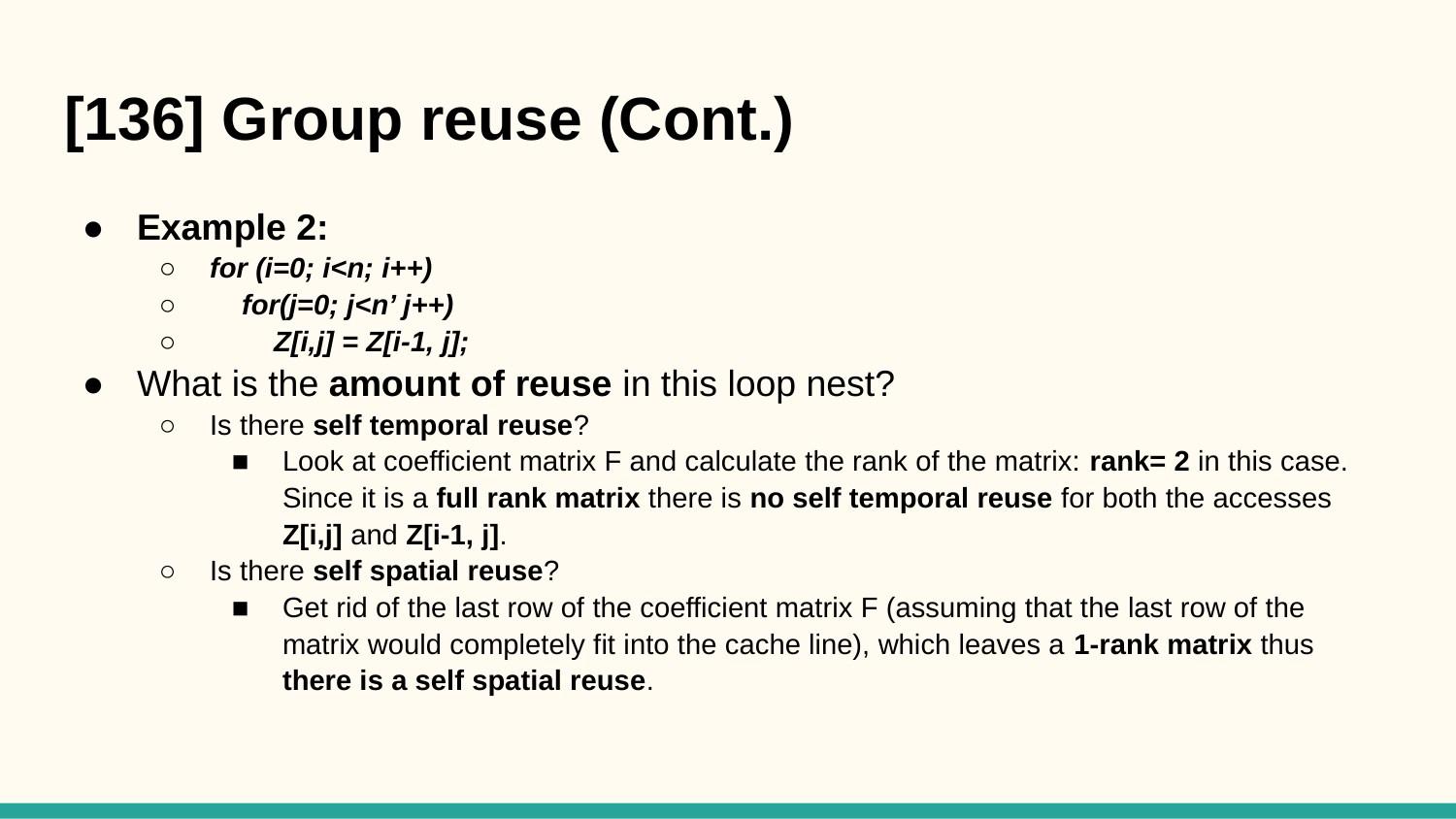

# [136] Group reuse (Cont.)

Example 2:
for (i=0; i<n; i++)
    for(j=0; j<n’ j++)
        Z[i,j] = Z[i-1, j];
What is the amount of reuse in this loop nest?
Is there self temporal reuse?
Look at coefficient matrix F and calculate the rank of the matrix: rank= 2 in this case. Since it is a full rank matrix there is no self temporal reuse for both the accesses Z[i,j] and Z[i-1, j].
Is there self spatial reuse?
Get rid of the last row of the coefficient matrix F (assuming that the last row of the matrix would completely fit into the cache line), which leaves a 1-rank matrix thus there is a self spatial reuse.